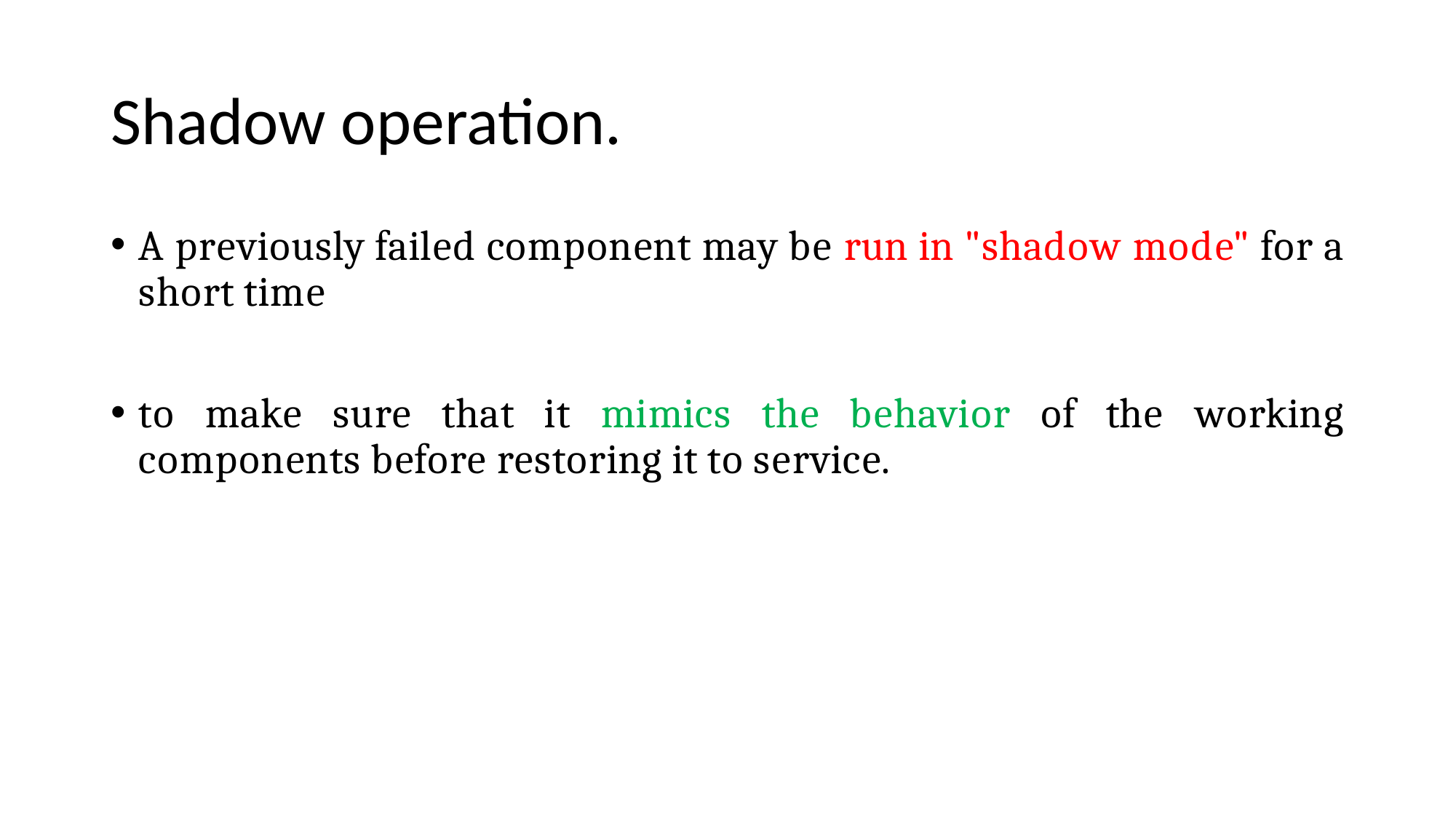

# Shadow operation.
A previously failed component may be run in "shadow mode" for a short time

to make sure that it mimics the behavior of the working components before restoring it to service.